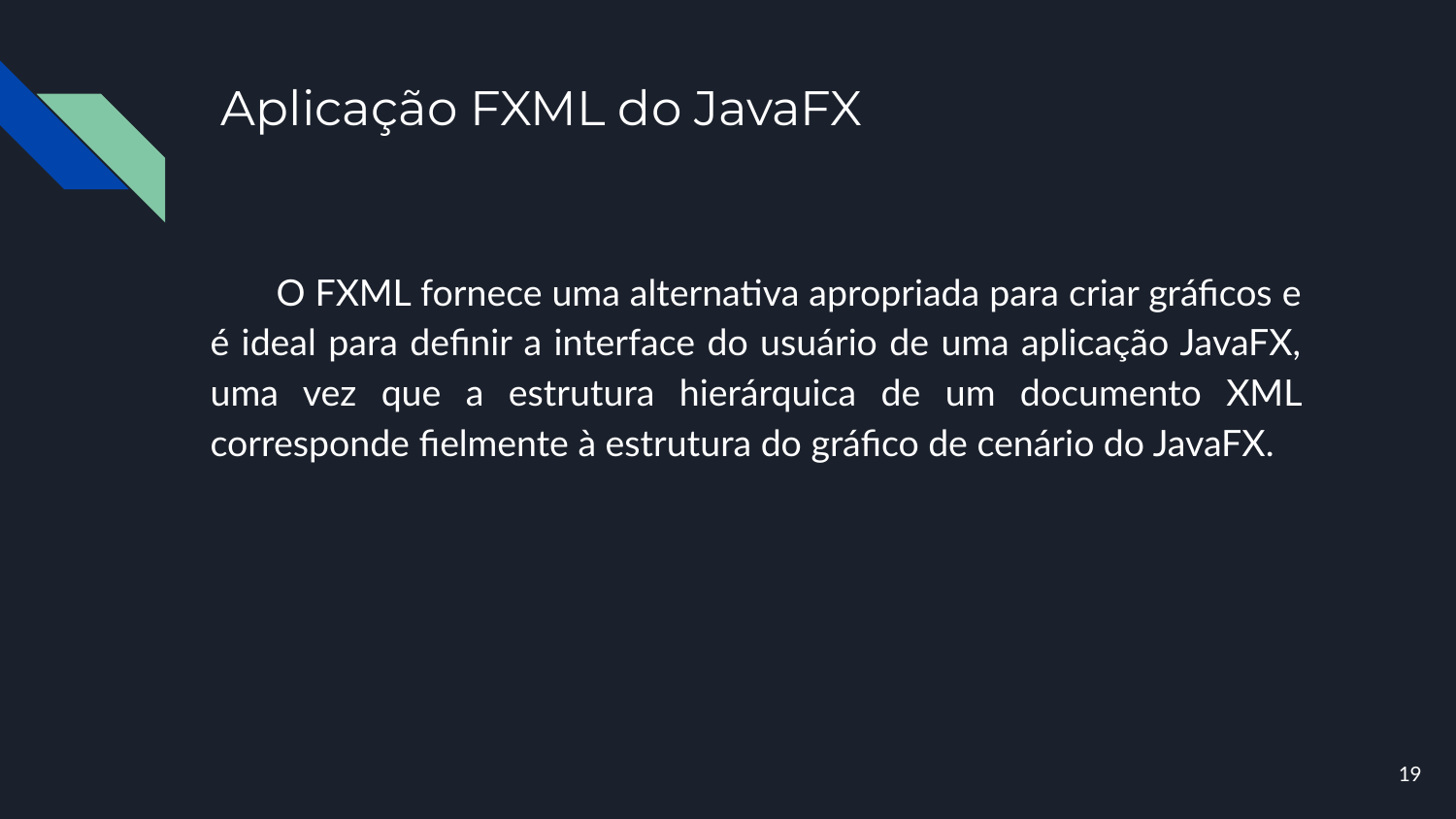

# Aplicação FXML do JavaFX
         O FXML fornece uma alternativa apropriada para criar gráficos e é ideal para definir a interface do usuário de uma aplicação JavaFX, uma vez que a estrutura hierárquica de um documento XML corresponde fielmente à estrutura do gráfico de cenário do JavaFX.
19